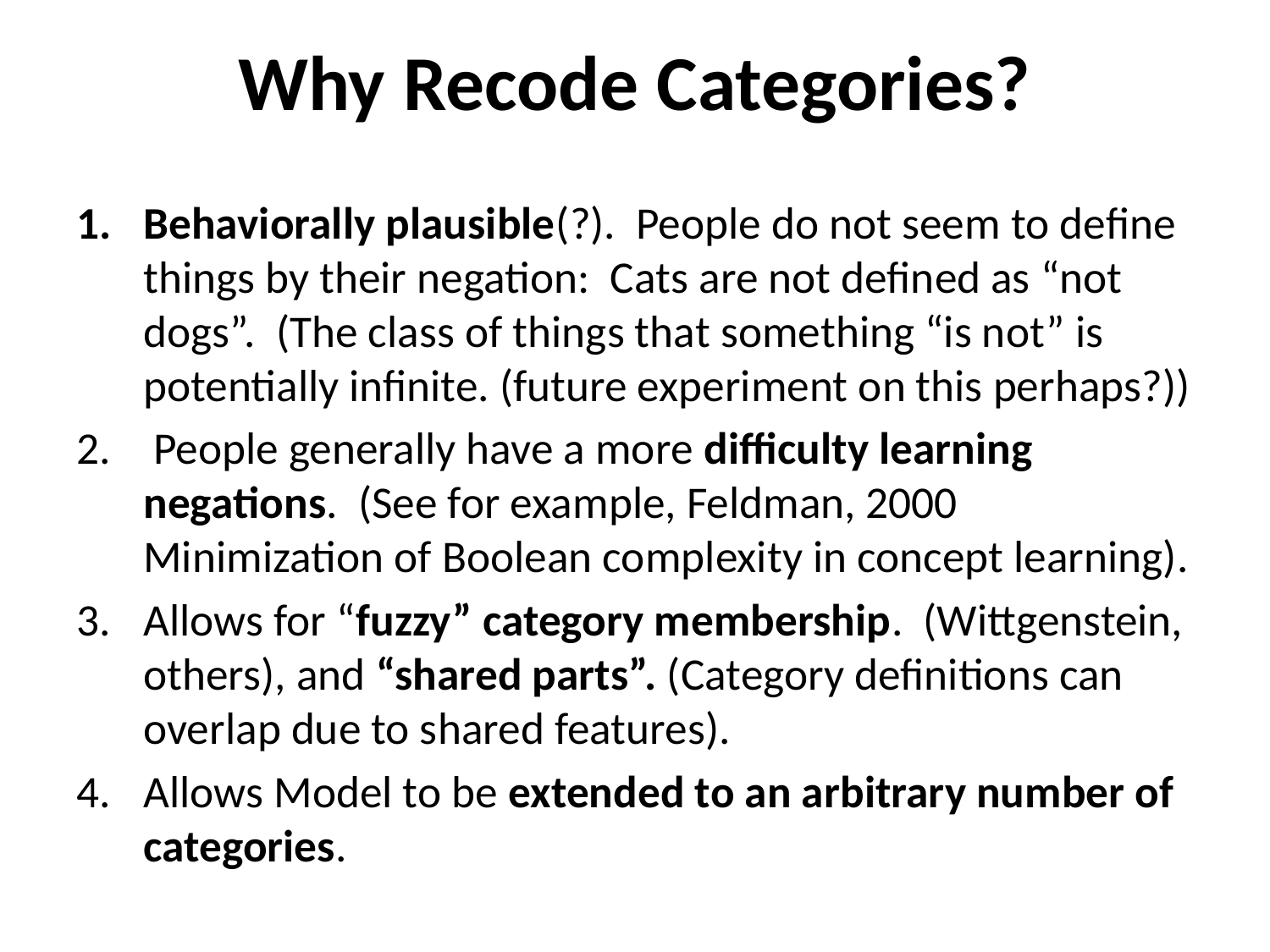

# Why Recode Categories?
Behaviorally plausible(?).  People do not seem to define things by their negation:  Cats are not defined as “not dogs”.  (The class of things that something “is not” is potentially infinite. (future experiment on this perhaps?))
 People generally have a more difficulty learning negations.  (See for example, Feldman, 2000 Minimization of Boolean complexity in concept learning).
Allows for “fuzzy” category membership.  (Wittgenstein, others), and “shared parts”. (Category definitions can overlap due to shared features).
Allows Model to be extended to an arbitrary number of categories.